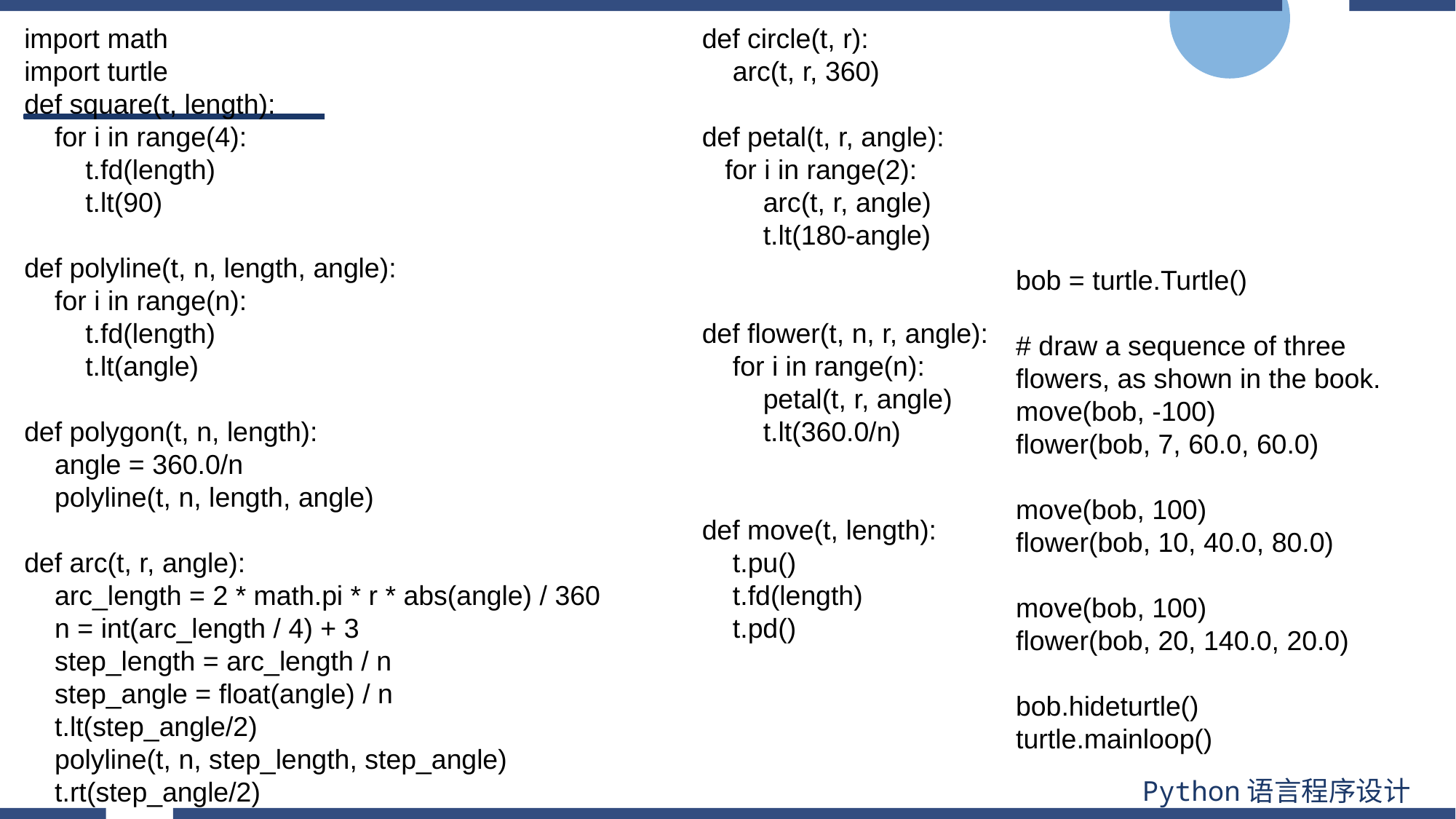

import math
import turtle
def square(t, length):
    for i in range(4):
        t.fd(length)
        t.lt(90)

def polyline(t, n, length, angle):
    for i in range(n):
        t.fd(length)
        t.lt(angle)

def polygon(t, n, length):
    angle = 360.0/n
    polyline(t, n, length, angle)

def arc(t, r, angle):
    arc_length = 2 * math.pi * r * abs(angle) / 360
    n = int(arc_length / 4) + 3
    step_length = arc_length / n
    step_angle = float(angle) / n
    t.lt(step_angle/2)
    polyline(t, n, step_length, step_angle)
    t.rt(step_angle/2)
def circle(t, r):
    arc(t, r, 360)

def petal(t, r, angle):
   for i in range(2):
        arc(t, r, angle)
        t.lt(180-angle)

def flower(t, n, r, angle):
    for i in range(n):
        petal(t, r, angle)
        t.lt(360.0/n)

def move(t, length):
    t.pu()
    t.fd(length)
    t.pd()
bob = turtle.Turtle()

# draw a sequence of three flowers, as shown in the book.
move(bob, -100)
flower(bob, 7, 60.0, 60.0)

move(bob, 100)
flower(bob, 10, 40.0, 80.0)

move(bob, 100)
flower(bob, 20, 140.0, 20.0)

bob.hideturtle()
turtle.mainloop()